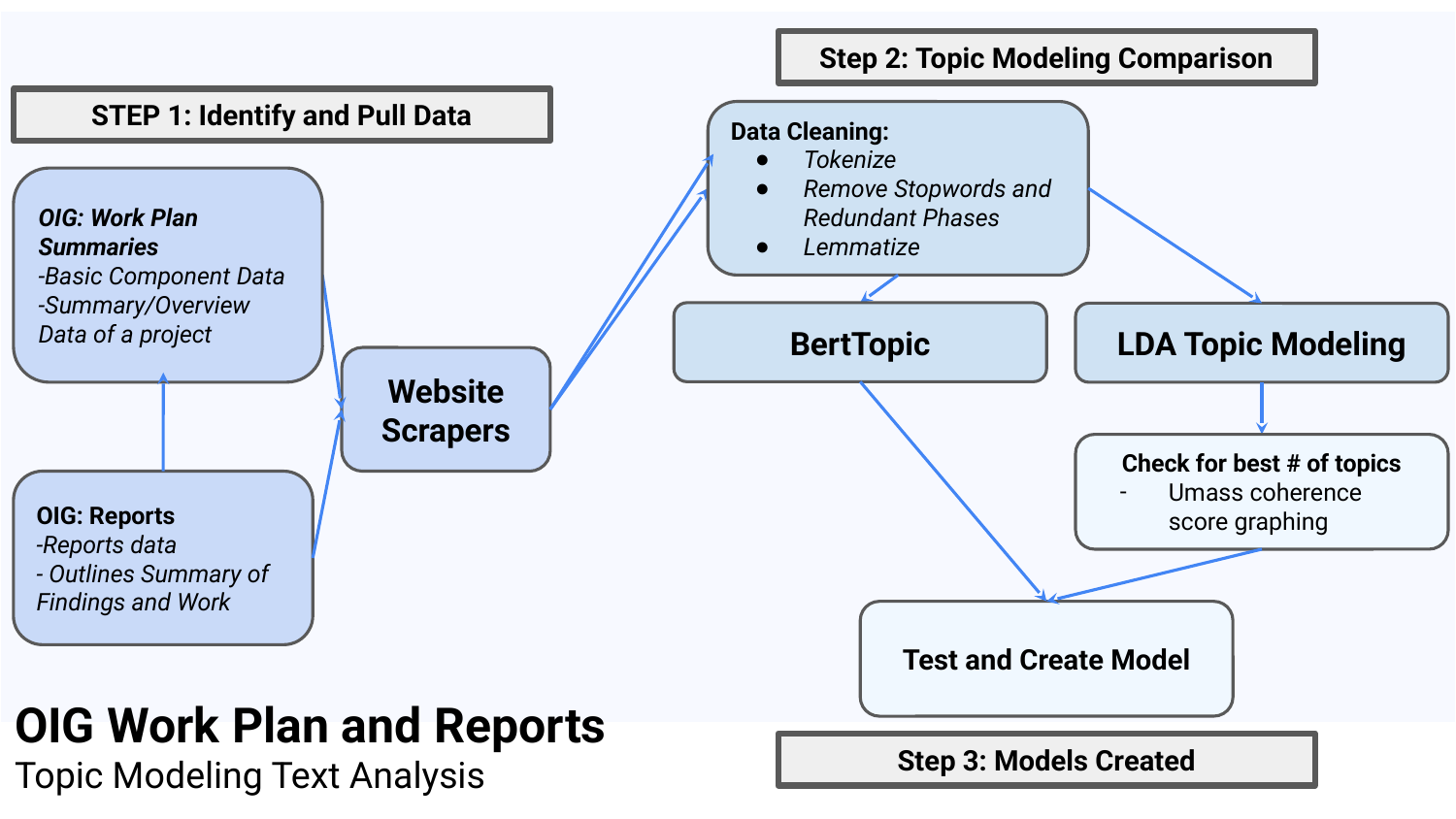

Step 2: Topic Modeling Comparison
# Table of Contents
Data Source/Scraping
STEP 1: Identify and Pull Data

Data Cleaning:
Tokenize
Remove Stopwords and Redundant Phases
Lemmatize
Highlight Data Sources
01
OIG: Work Plan Summaries
-Basic Component Data
-Summary/Overview Data of a project
EDA

Initial Discoveries with EDA
02
BertTopic
LDA Topic Modeling
Website Scrapers
Modeling

Check for best # of topics
Umass coherence score graphing
Modeling and Results
03
OIG: Reports
-Reports data
- Outlines Summary of Findings and Work
Conclusions
Test and Create Model

Analysis of Discoveries
04
OIG Work Plan and Reports
Topic Modeling Text Analysis
Step 3: Models Created